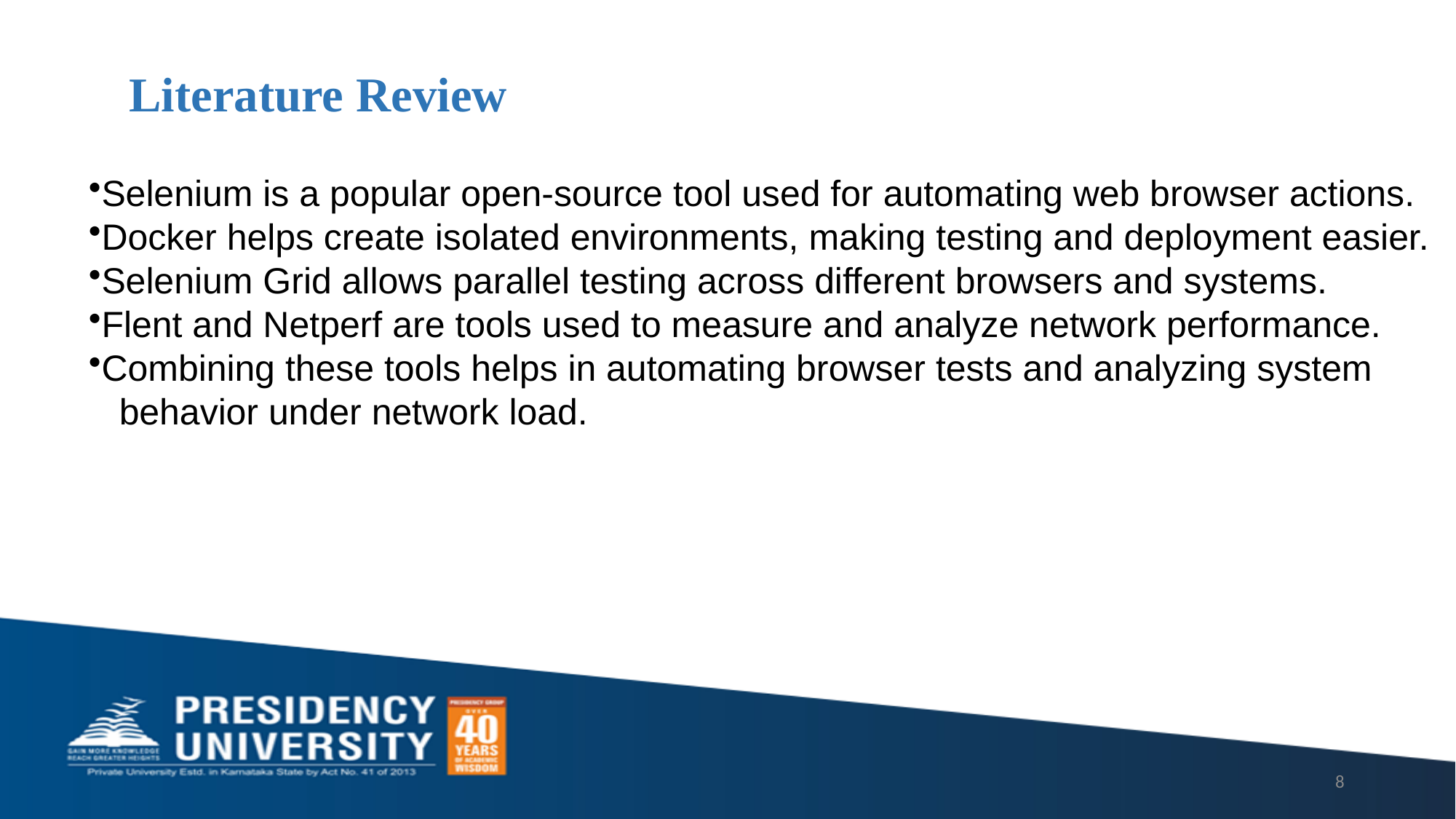

# Literature Review
Selenium is a popular open-source tool used for automating web browser actions.
Docker helps create isolated environments, making testing and deployment easier.
Selenium Grid allows parallel testing across different browsers and systems.
Flent and Netperf are tools used to measure and analyze network performance.
Combining these tools helps in automating browser tests and analyzing system
   behavior under network load.
8